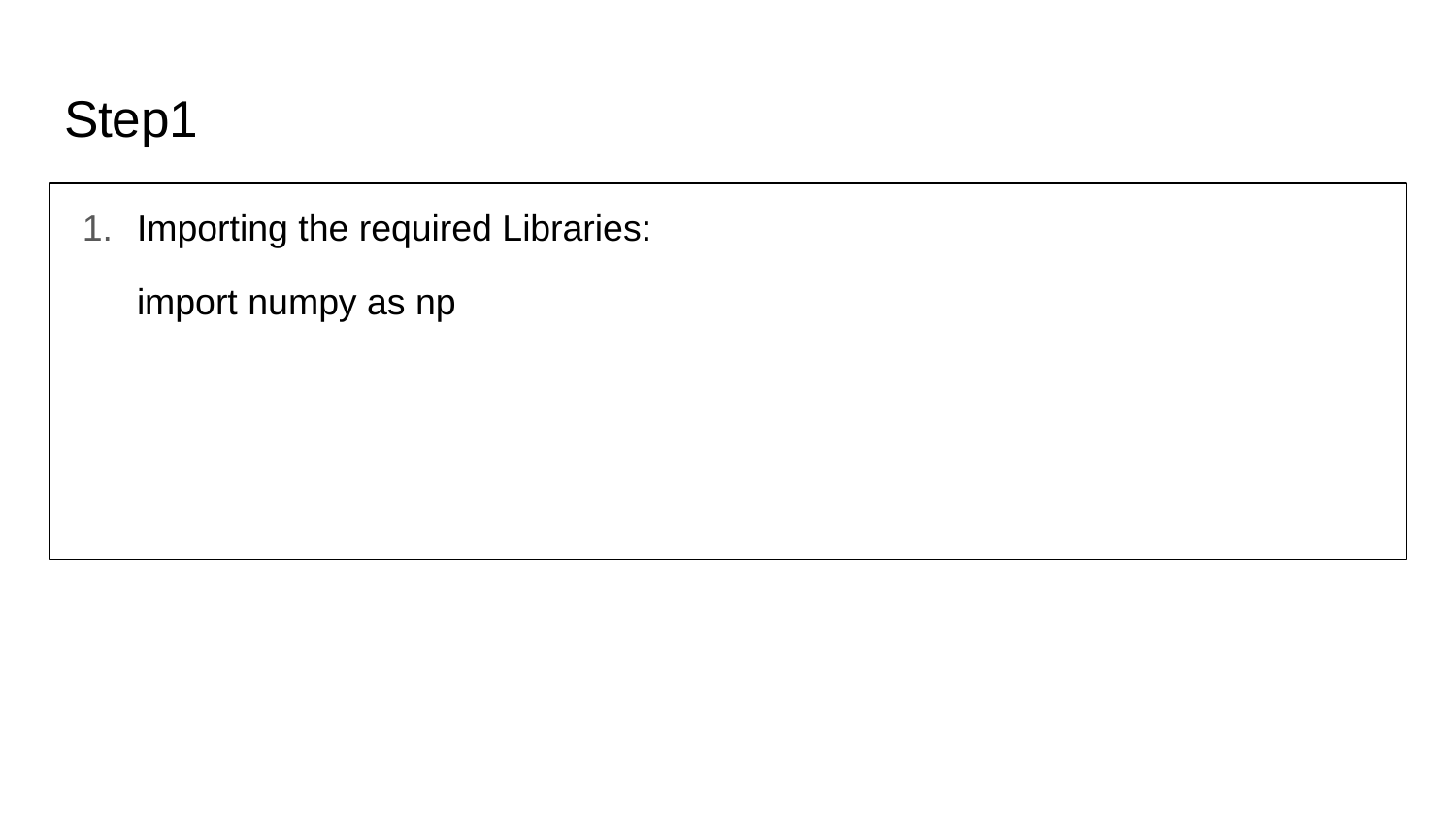

# Step1
Importing the required Libraries:
import numpy as np